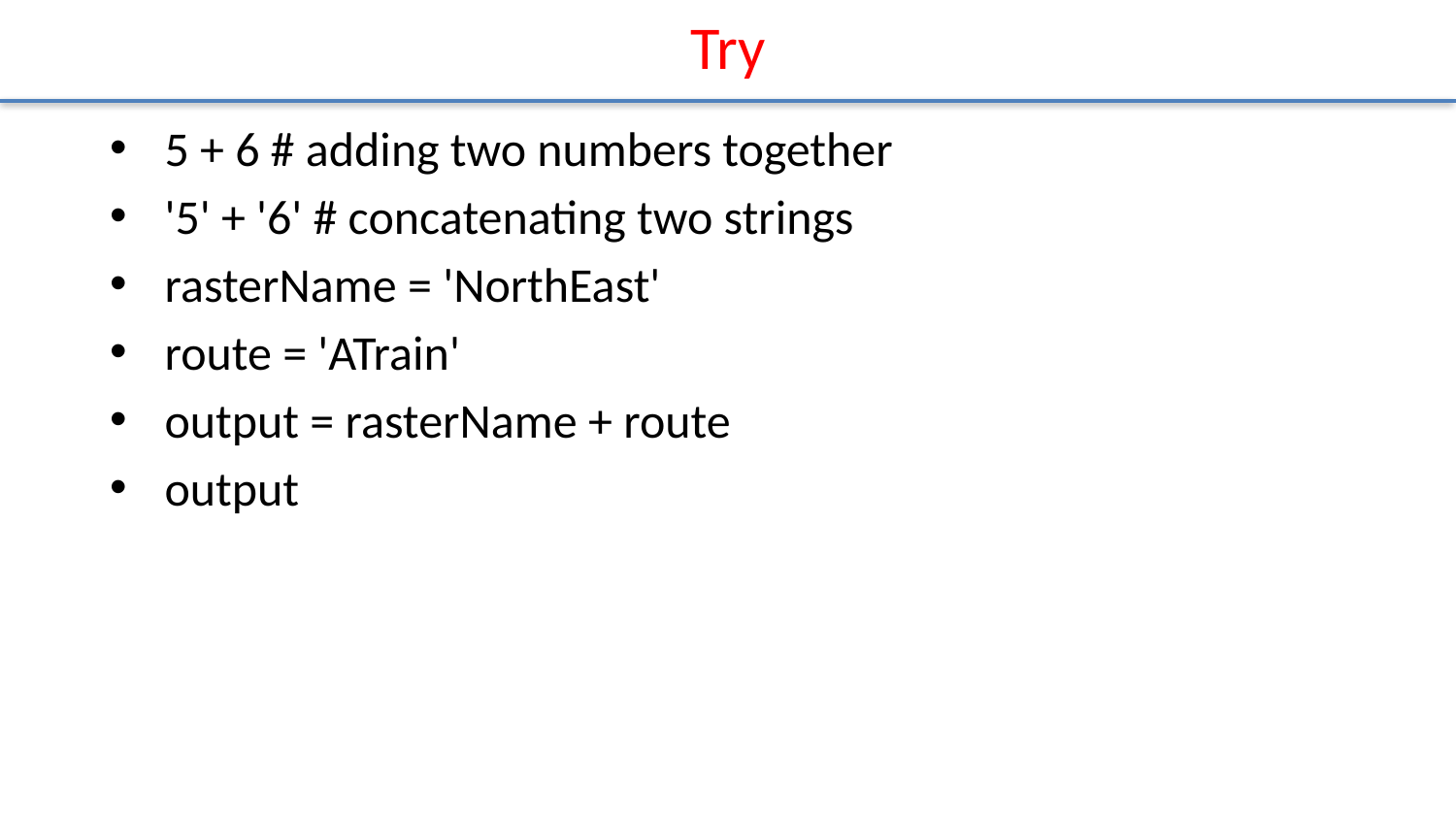

# Try
5 + 6 # adding two numbers together
'5' + '6' # concatenating two strings
rasterName = 'NorthEast'
route = 'ATrain'
output = rasterName + route
output